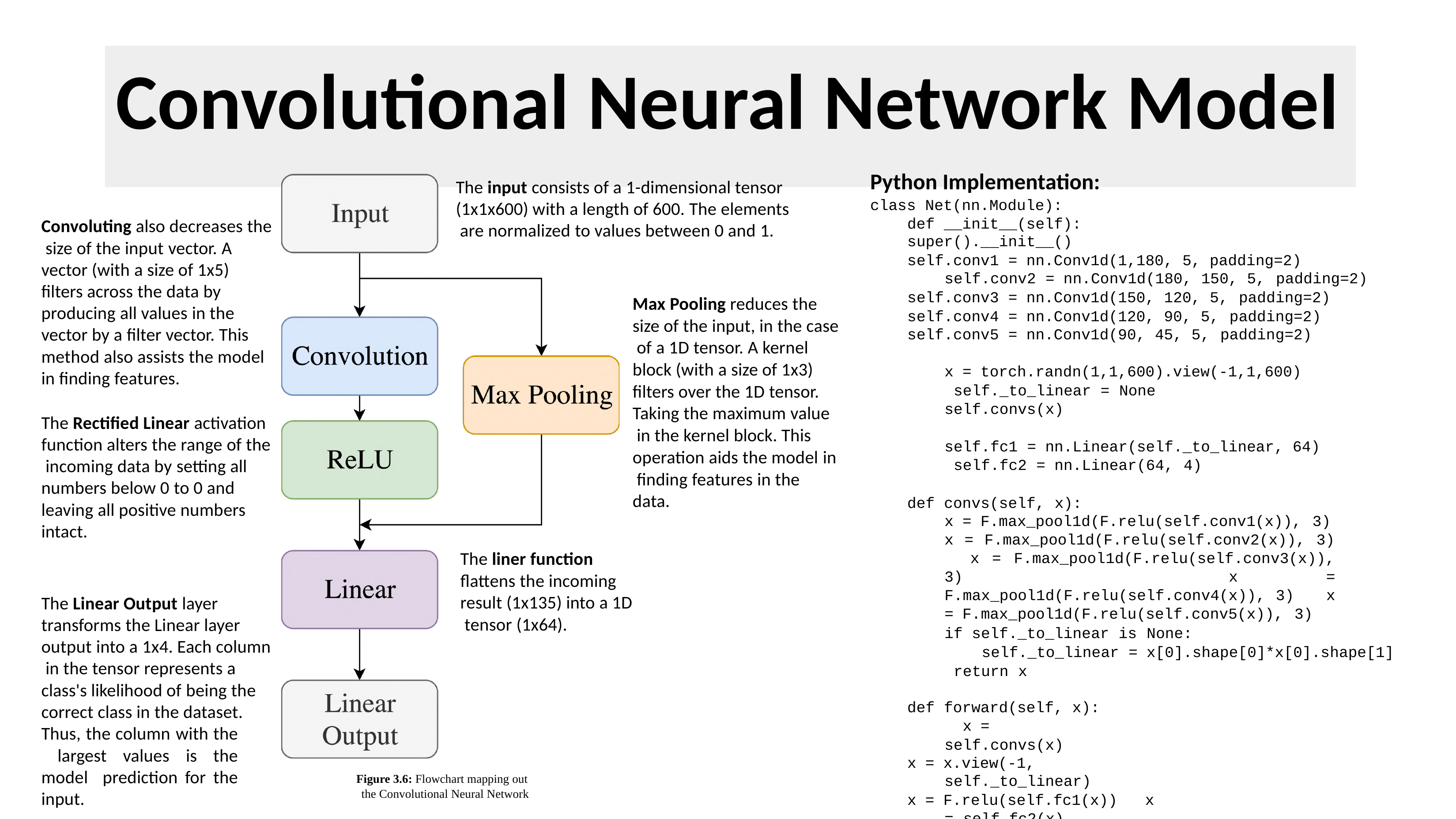

# Convolutional Neural Network Model
Python Implementation:
class Net(nn.Module):  def __init__(self):
super().__init__()
self.conv1 = nn.Conv1d(1,180, 5, padding=2)  self.conv2 = nn.Conv1d(180, 150, 5, padding=2)
self.conv3 = nn.Conv1d(150, 120, 5, padding=2)
self.conv4 = nn.Conv1d(120, 90, 5, padding=2)
self.conv5 = nn.Conv1d(90, 45, 5, padding=2)

The input consists of a 1-dimensional tensor  (1x1x600) with a length of 600. The elements  are normalized to values between 0 and 1.
Convoluting also decreases the  size of the input vector. A  vector (with a size of 1x5)  filters across the data by  producing all values in the  vector by a filter vector. This  method also assists the model  in finding features.
Max Pooling reduces the  size of the input, in the case  of a 1D tensor. A kernel  block (with a size of 1x3)  filters over the 1D tensor.
Taking the maximum value  in the kernel block. This
operation aids the model in  finding features in the data.
x5
x5
x = torch.randn(1,1,600).view(-1,1,600)  self._to_linear = None
self.convs(x)
The Rectified Linear activation  function alters the range of the  incoming data by setting all  numbers below 0 to 0 and  leaving all positive numbers  intact.
x5
self.fc1 = nn.Linear(self._to_linear, 64)  self.fc2 = nn.Linear(64, 4)
def convs(self, x):
x = F.max_pool1d(F.relu(self.conv1(x)), 3)
x = F.max_pool1d(F.relu(self.conv2(x)), 3)   x = F.max_pool1d(F.relu(self.conv3(x)), 3)   x = F.max_pool1d(F.relu(self.conv4(x)), 3)   x = F.max_pool1d(F.relu(self.conv5(x)), 3)
The liner function  flattens the incoming  result (1x135) into a 1D  tensor (1x64).
The Linear Output layer  transforms the Linear layer  output into a 1x4. Each column  in the tensor represents a  class's likelihood of being the  correct class in the dataset.
Thus, the column with the  largest values is the model  prediction for the input.
if self._to_linear is None:
self._to_linear = x[0].shape[0]*x[0].shape[1]  return x
def forward(self, x):   x = self.convs(x)
x = x.view(-1, self._to_linear)
x = F.relu(self.fc1(x))   x = self.fc2(x)
return x
Figure 3.6: Flowchart mapping out  the Convolutional Neural Network